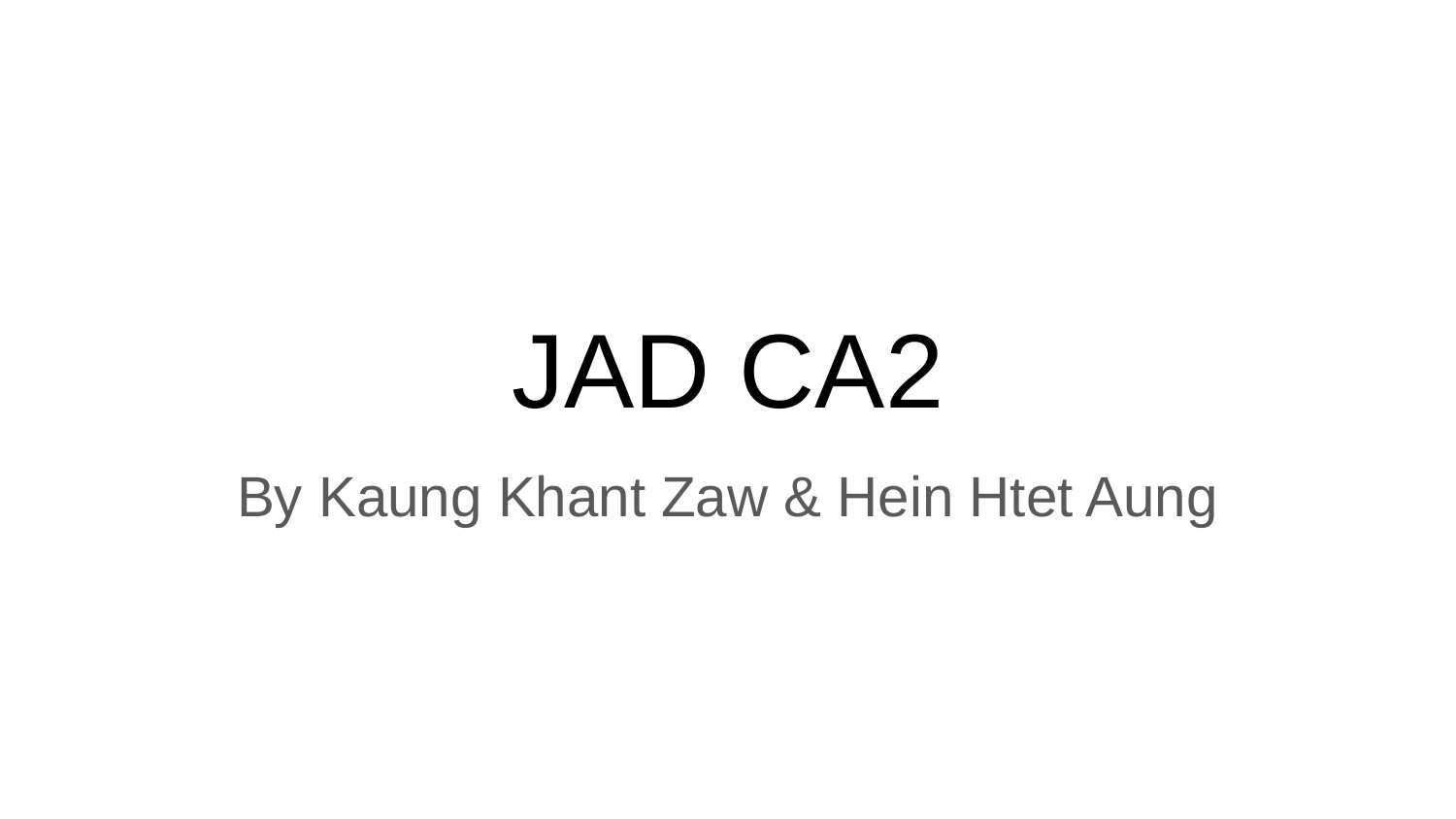

# JAD CA2
By Kaung Khant Zaw & Hein Htet Aung